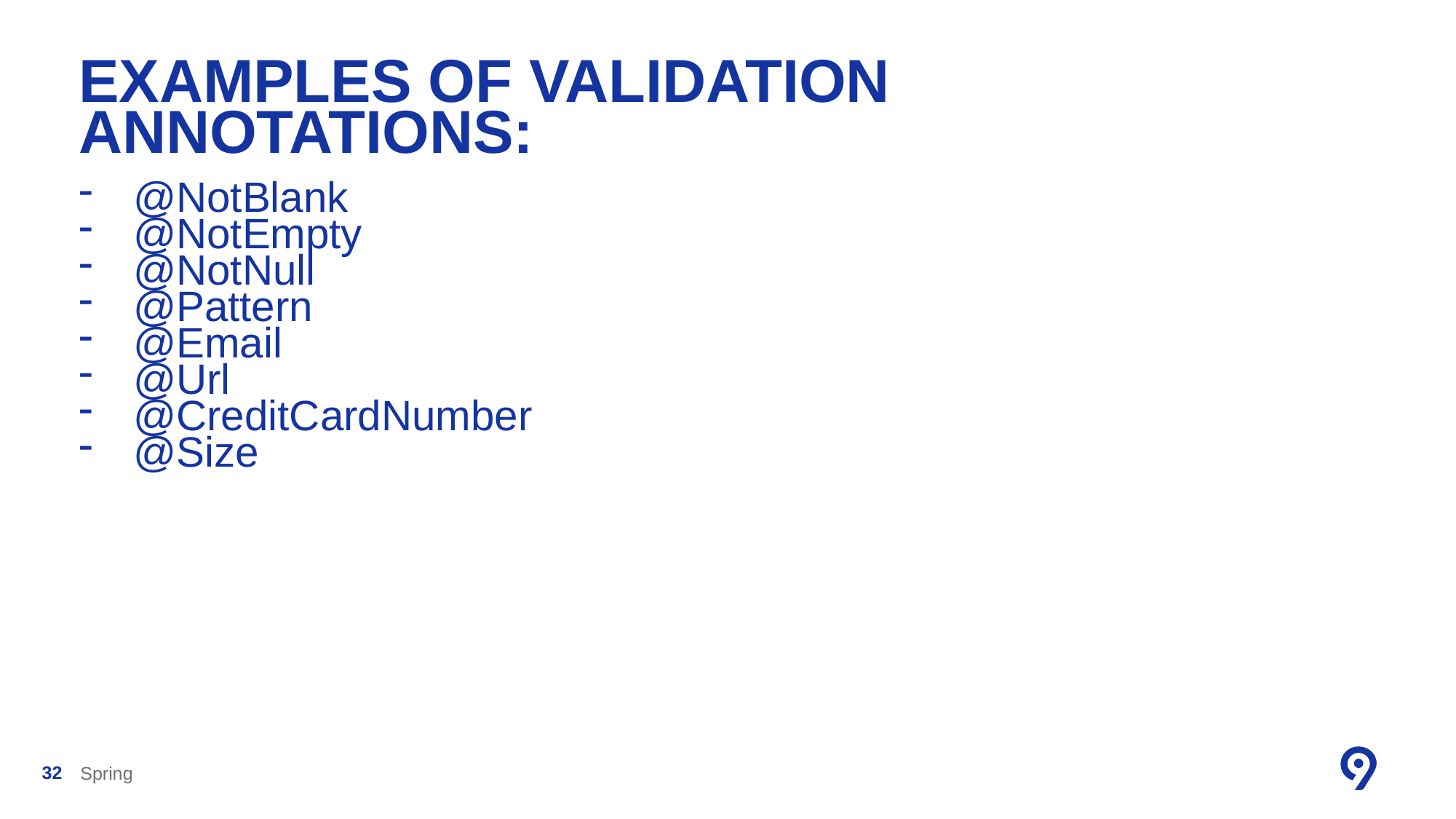

# Examples of VALIDATION ANNOTATIONS:
@NotBlank
@NotEmpty
@NotNull
@Pattern
@Email
@Url
@CreditCardNumber
@Size

Spring
32